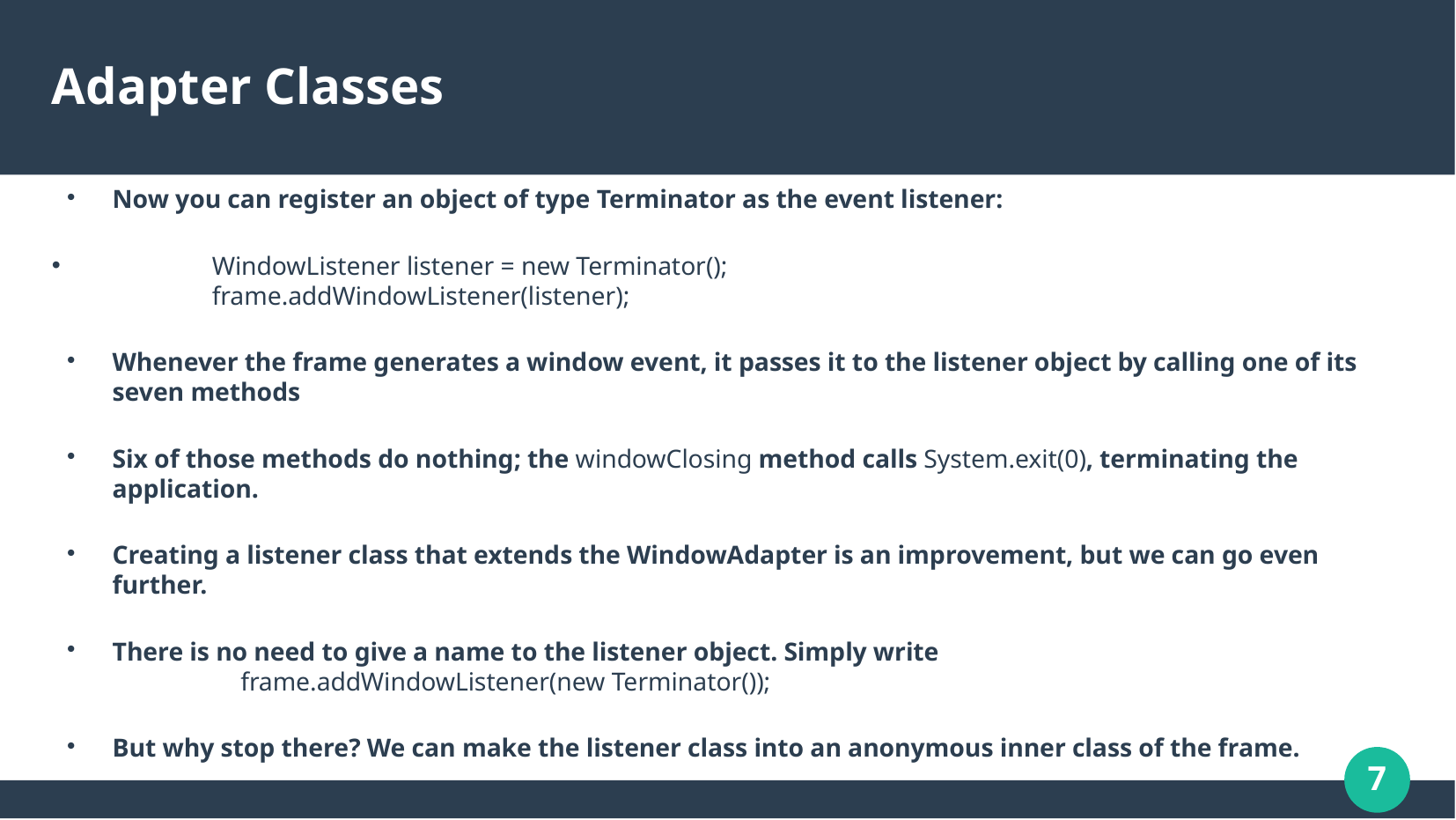

# Adapter Classes
Now you can register an object of type Terminator as the event listener:
 		WindowListener listener = new Terminator();
 		frame.addWindowListener(listener);
Whenever the frame generates a window event, it passes it to the listener object by calling one of its seven methods
Six of those methods do nothing; the windowClosing method calls System.exit(0), terminating the application.
Creating a listener class that extends the WindowAdapter is an improvement, but we can go even further.
There is no need to give a name to the listener object. Simply write
	frame.addWindowListener(new Terminator());
But why stop there? We can make the listener class into an anonymous inner class of the frame.